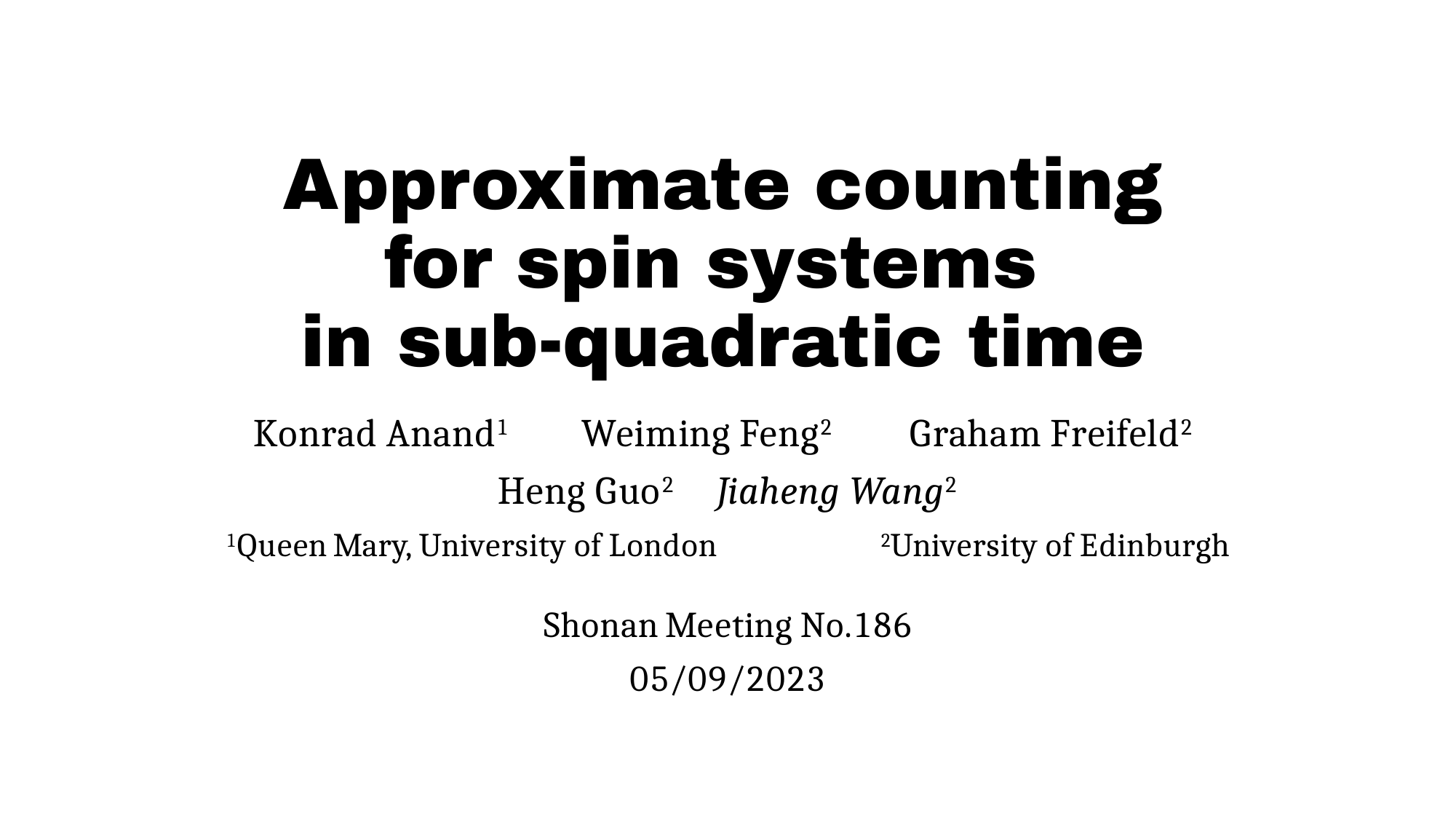

# Approximate counting for spin systems in sub-quadratic time
Konrad Anand1 	Weiming Feng2 	Graham Freifeld2
Heng Guo2 	Jiaheng Wang2
1Queen Mary, University of London		2University of Edinburgh

Shonan Meeting No.186
05/09/2023